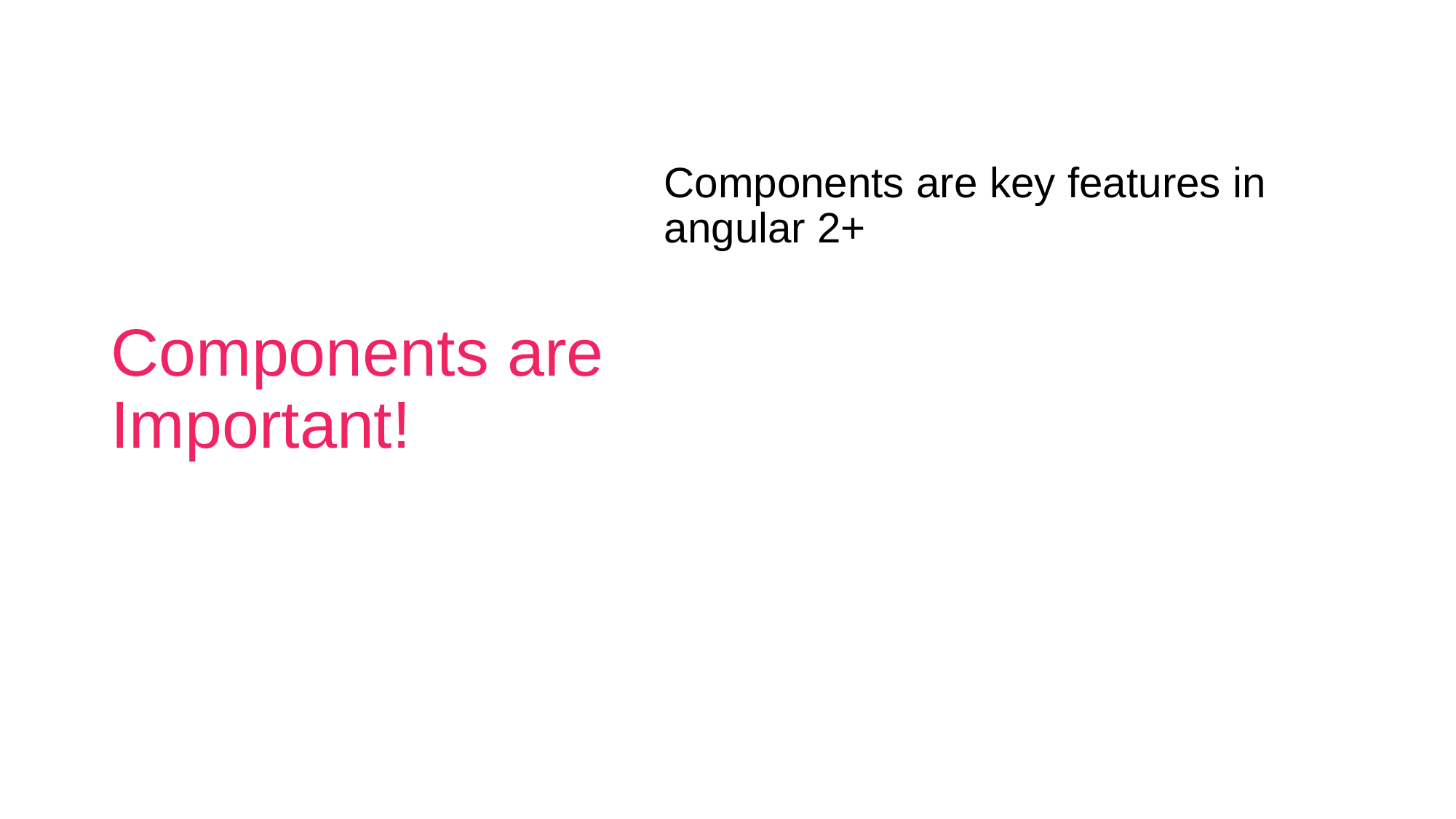

# Components are Important!

Components are key features in angular 2+